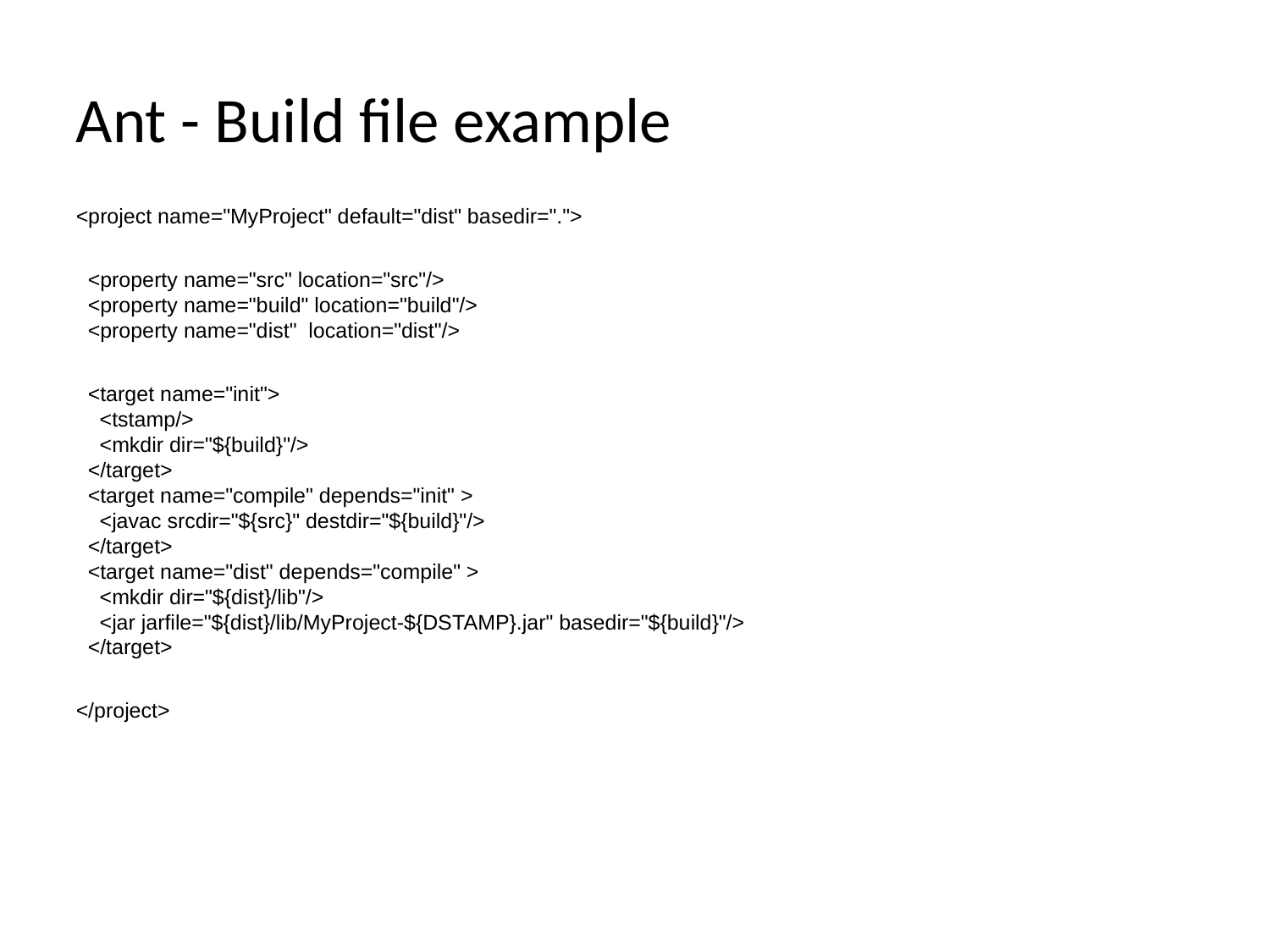

Ant - Build file example
<project name="MyProject" default="dist" basedir=".">

  <property name="src" location="src"/>
  <property name="build" location="build"/>
  <property name="dist"  location="dist"/>

  <target name="init">
    <tstamp/>
    <mkdir dir="${build}"/>
  </target>
  <target name="compile" depends="init" >
    <javac srcdir="${src}" destdir="${build}"/>
  </target>
  <target name="dist" depends="compile" >
    <mkdir dir="${dist}/lib"/>
    <jar jarfile="${dist}/lib/MyProject-${DSTAMP}.jar" basedir="${build}"/>
  </target>

</project>